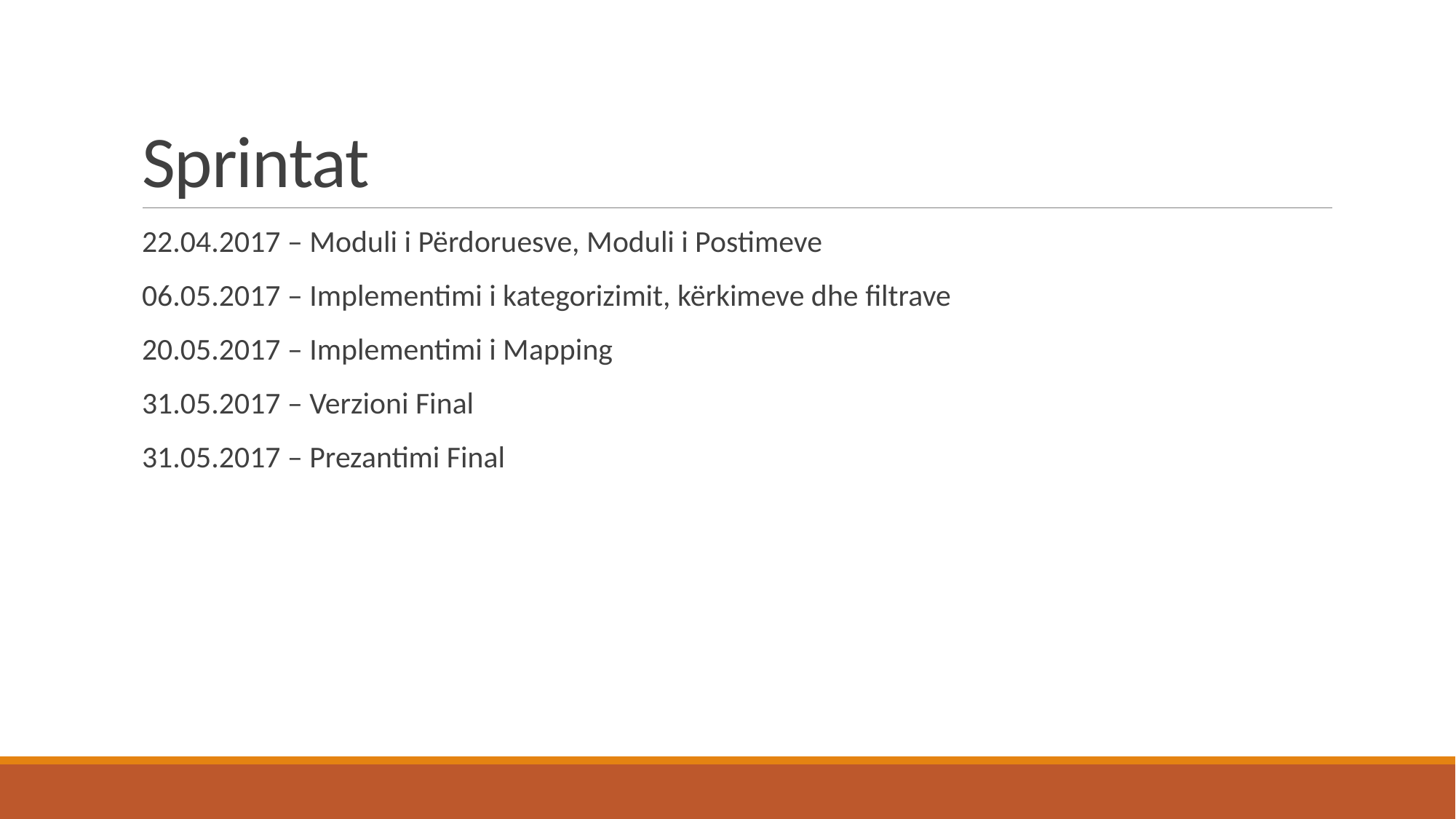

# Sprintat
22.04.2017 – Moduli i Përdoruesve, Moduli i Postimeve
06.05.2017 – Implementimi i kategorizimit, kërkimeve dhe filtrave
20.05.2017 – Implementimi i Mapping
31.05.2017 – Verzioni Final
31.05.2017 – Prezantimi Final